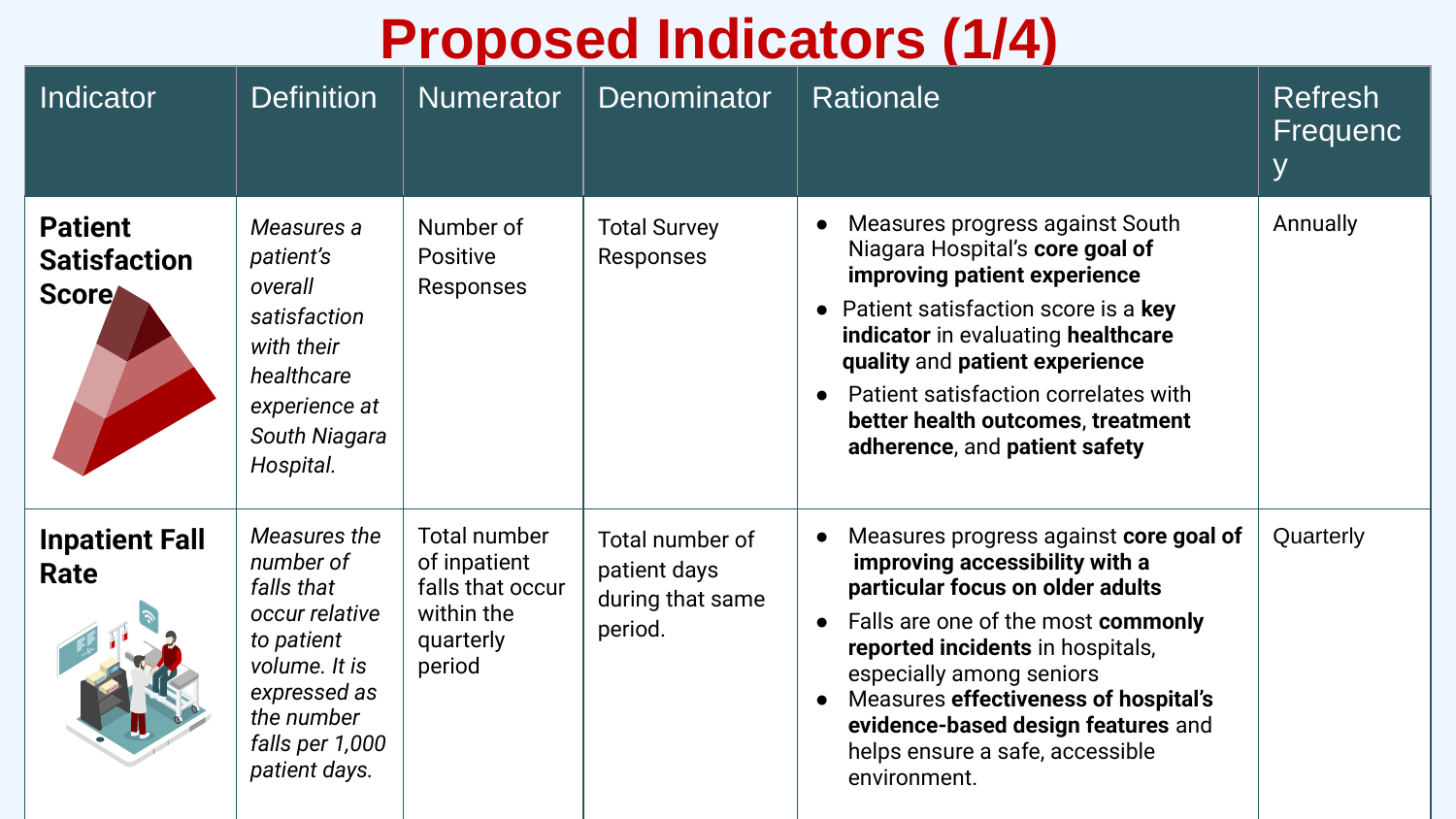

# Proposed Indicators (1/4)
| Indicator | Definition | Numerator | Denominator | Rationale | Refresh Frequency |
| --- | --- | --- | --- | --- | --- |
| Patient Satisfaction Score | Measures a patient’s overall satisfaction with their healthcare experience at South Niagara Hospital. | Number of Positive Responses | Total Survey Responses | Measures progress against South Niagara Hospital’s core goal of improving patient experience Patient satisfaction score is a key indicator in evaluating healthcare quality and patient experience Patient satisfaction correlates with better health outcomes, treatment adherence, and patient safety | Annually |
| Inpatient Fall Rate | Measures the number of falls that occur relative to patient volume. It is expressed as the number falls per 1,000 patient days. | Total number of inpatient falls that occur within the quarterly period | Total number of patient days during that same period. | Measures progress against core goal of improving accessibility with a particular focus on older adults Falls are one of the most commonly reported incidents in hospitals, especially among seniors Measures effectiveness of hospital’s evidence-based design features and helps ensure a safe, accessible environment. | Quarterly |